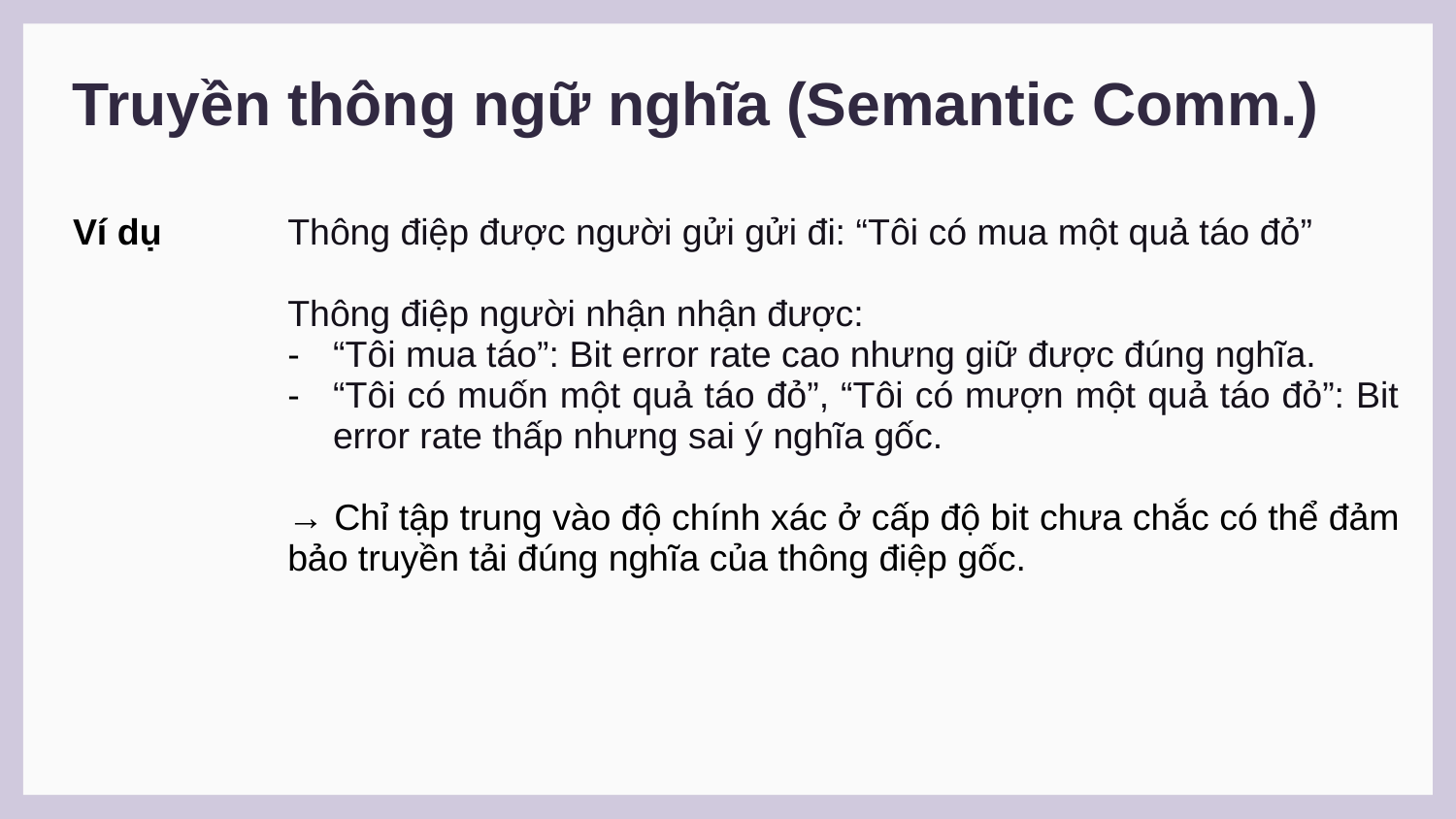

Truyền thông ngữ nghĩa (Semantic Comm.)
| Ví dụ | Thông điệp được người gửi gửi đi: “Tôi có mua một quả táo đỏ” Thông điệp người nhận nhận được: “Tôi mua táo”: Bit error rate cao nhưng giữ được đúng nghĩa. “Tôi có muốn một quả táo đỏ”, “Tôi có mượn một quả táo đỏ”: Bit error rate thấp nhưng sai ý nghĩa gốc. → Chỉ tập trung vào độ chính xác ở cấp độ bit chưa chắc có thể đảm bảo truyền tải đúng nghĩa của thông điệp gốc. |
| --- | --- |
|  |  |
|  |  |
|  |  |